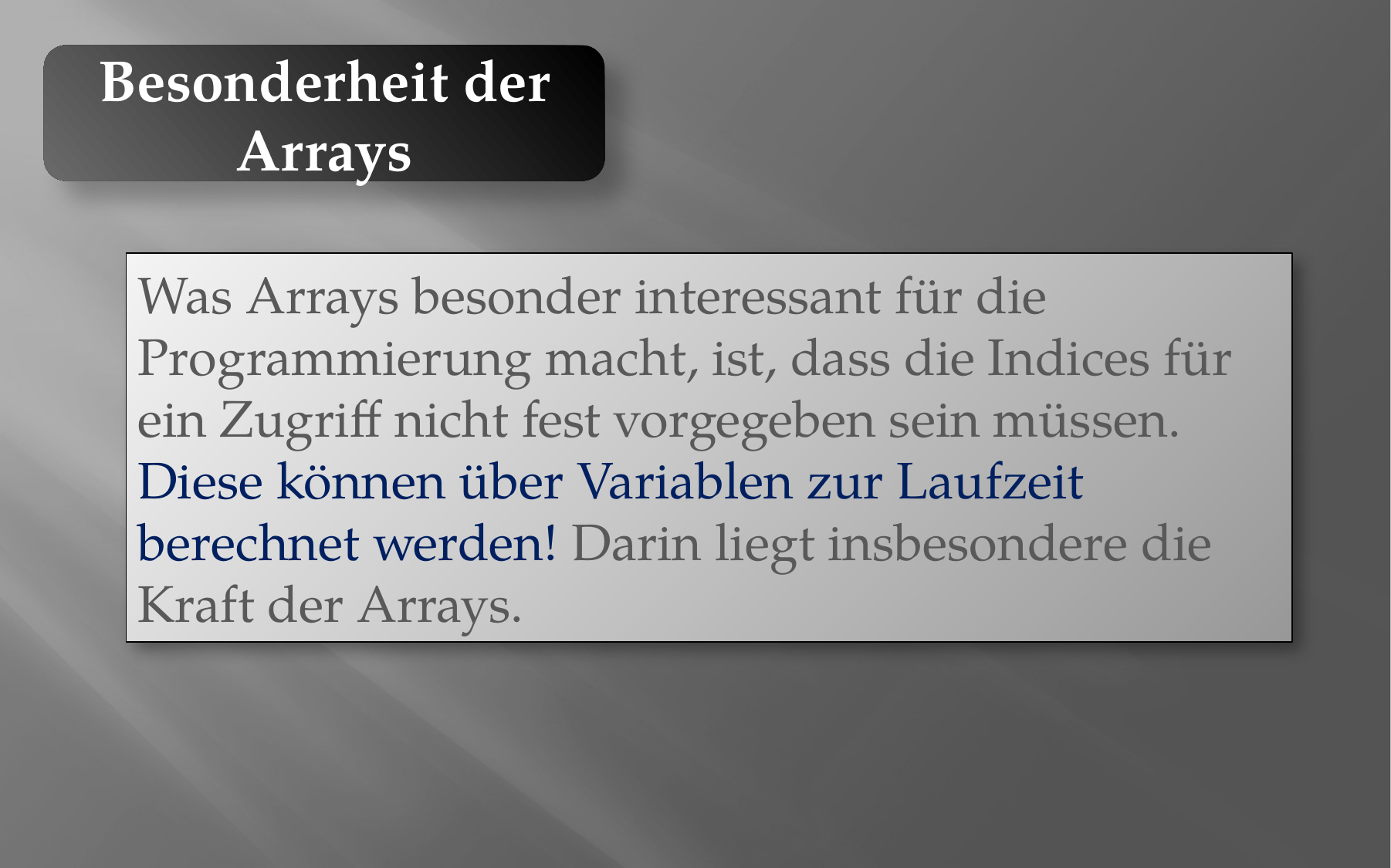

Besonderheit der Arrays
Was Arrays besonder interessant für die Programmierung macht, ist, dass die Indices für ein Zugriff nicht fest vorgegeben sein müssen. Diese können über Variablen zur Laufzeit berechnet werden! Darin liegt insbesondere die Kraft der Arrays.